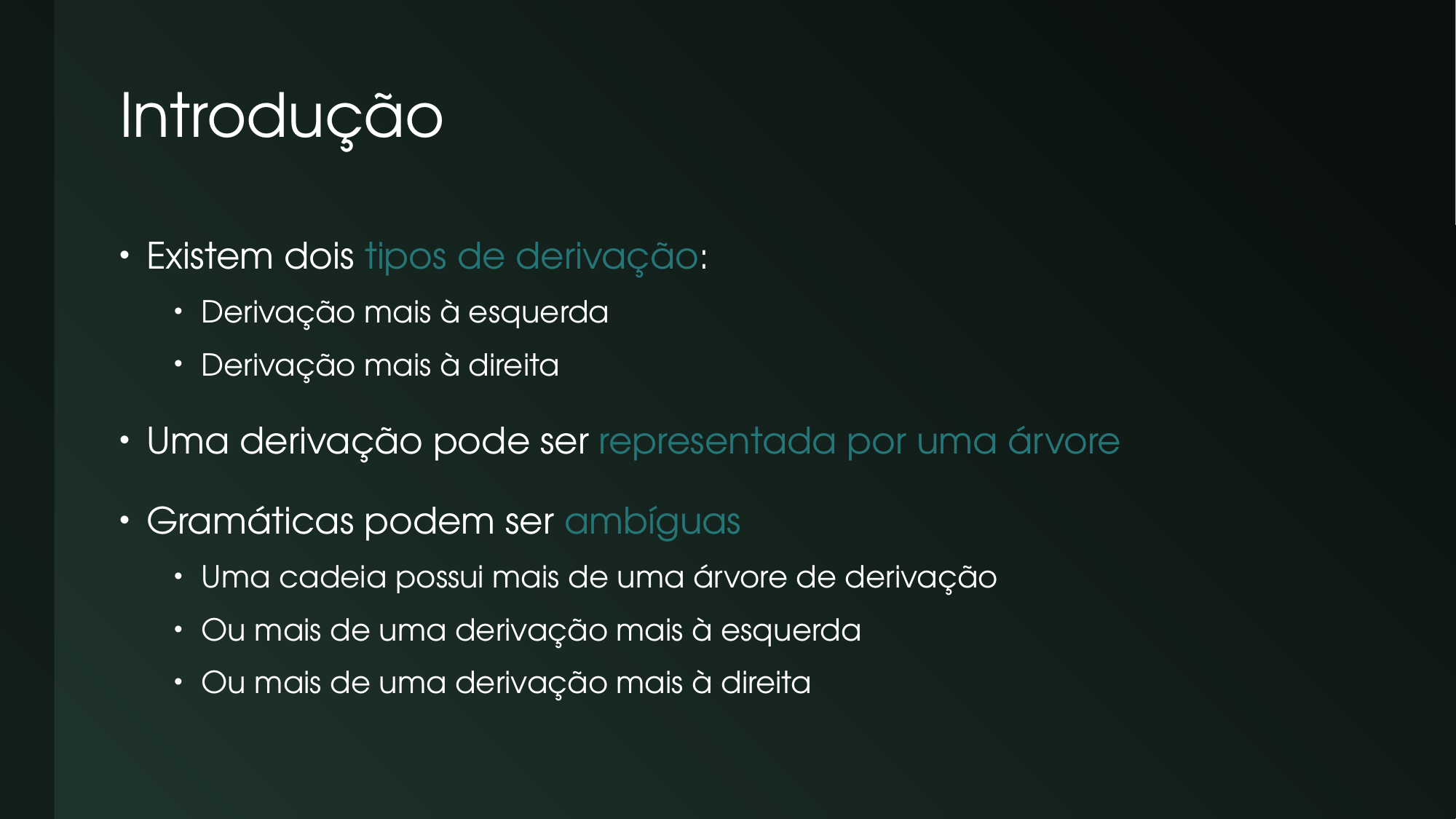

# Introdução
Existem dois tipos de derivação:
Derivação mais à esquerda
Derivação mais à direita
Uma derivação pode ser representada por uma árvore
Gramáticas podem ser ambíguas
Uma cadeia possui mais de uma árvore de derivação
Ou mais de uma derivação mais à esquerda
Ou mais de uma derivação mais à direita